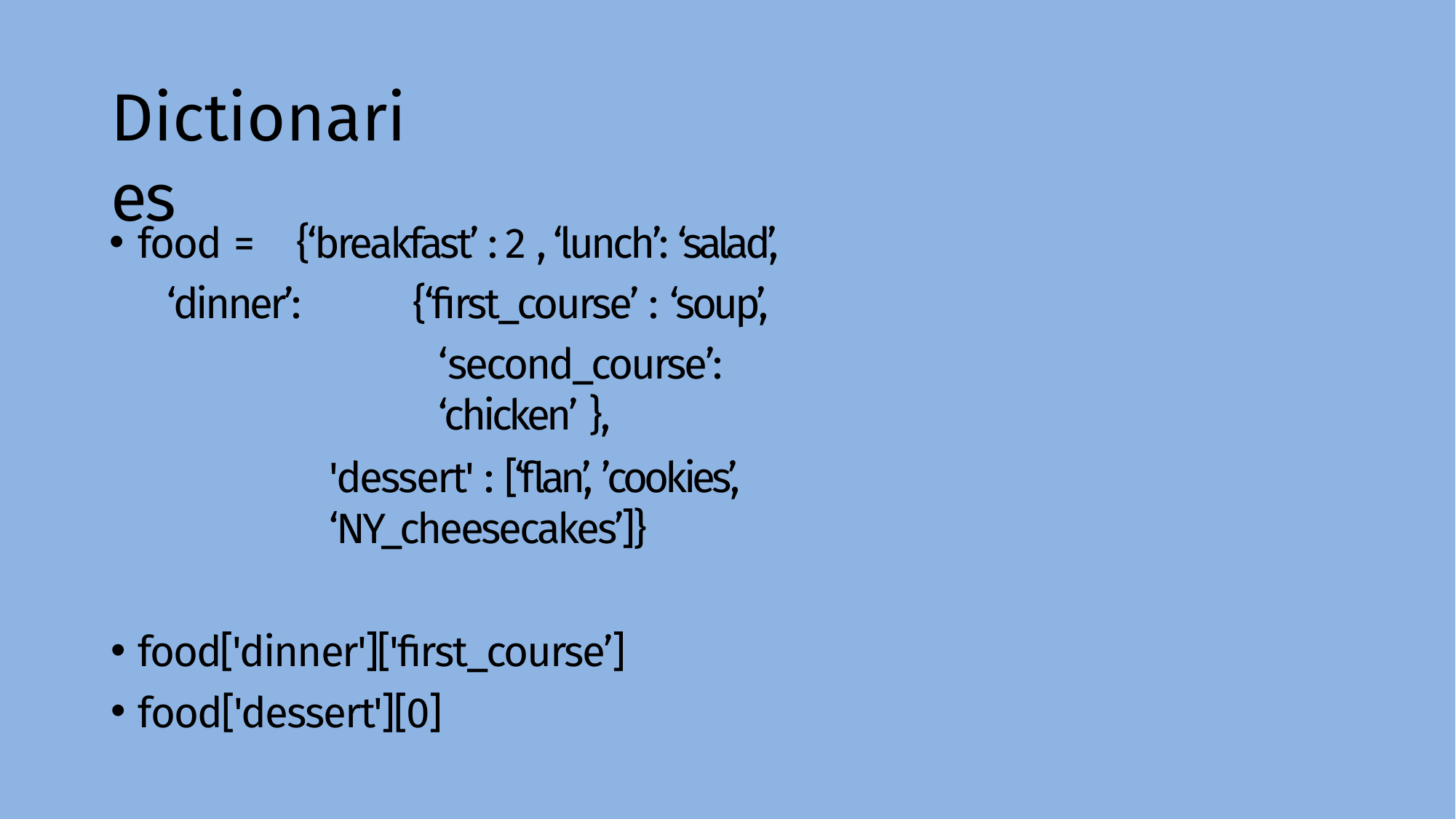

# Dictionaries
food =	{‘breakfast’ : 2 , ‘lunch’: ‘salad’,  	‘dinner’:	{‘first_course’ : ‘soup’,
‘second_course’: ‘chicken’ },
'dessert' : [‘flan’, ’cookies’, ‘NY_cheesecakes’]}

food['dinner']['first_course’]
food['dessert'][0]